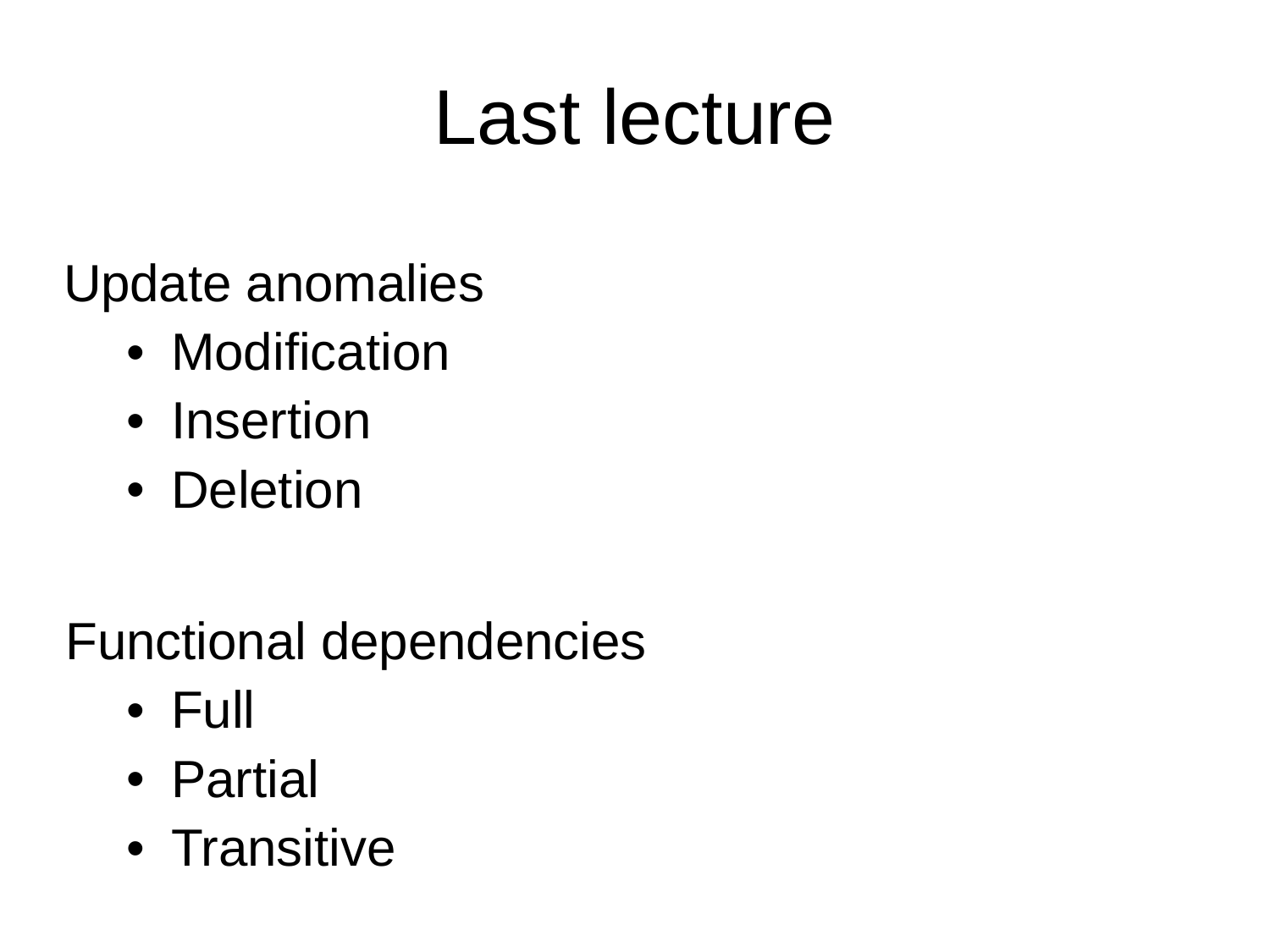

Last lecture
Update anomalies
Modification
Insertion
Deletion

Functional dependencies
Full
Partial
Transitive